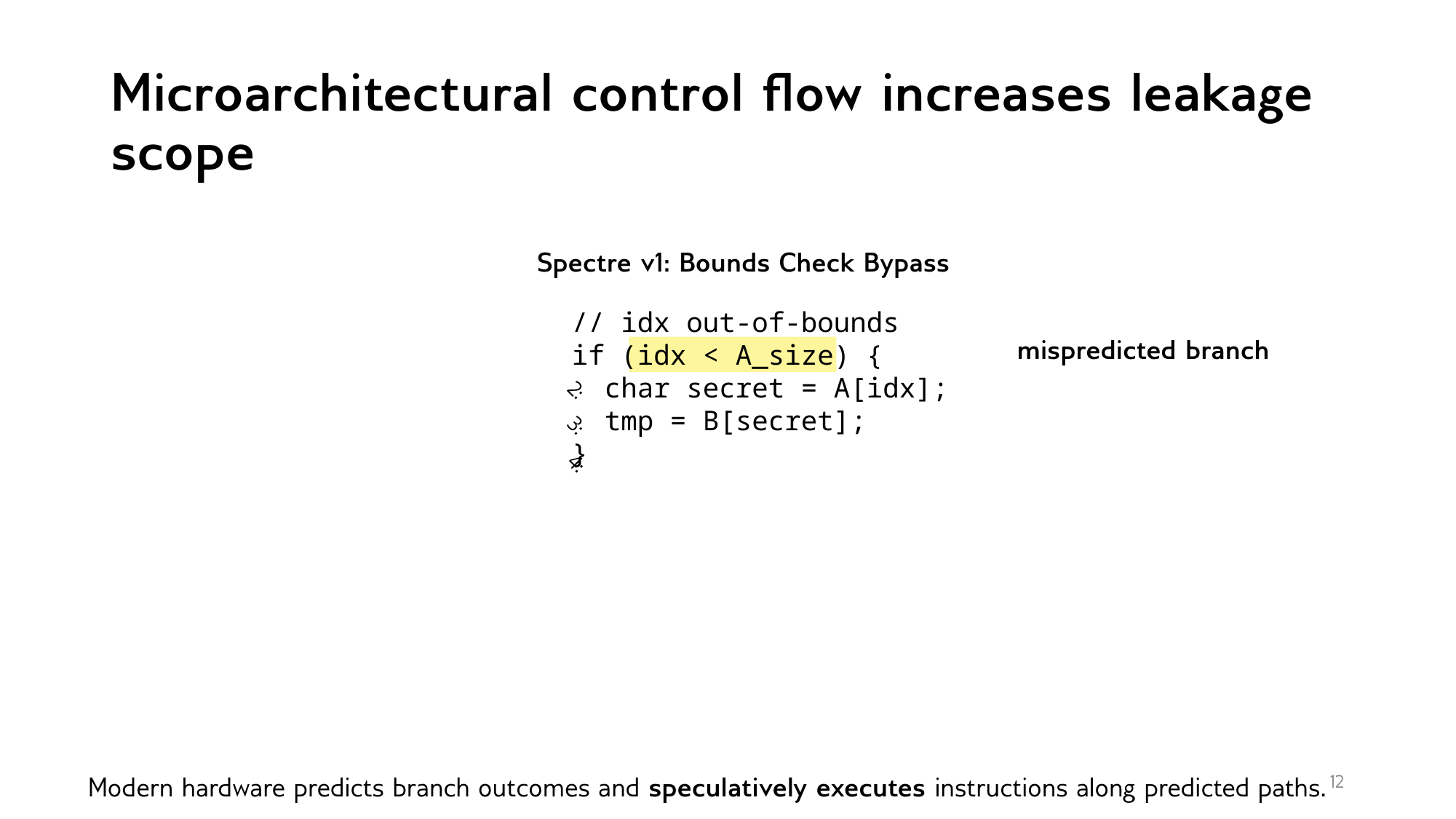

# Microarchitectural control flow increases leakage scope
Spectre v1: Bounds Check Bypass
1:
2:
3:
4:
  // idx out-of-bounds
  if (idx < A_size) {
    char secret = A[idx];
    tmp = B[secret];
  }
mispredicted branch

12
Modern hardware predicts branch outcomes and speculatively executes instructions along predicted paths.